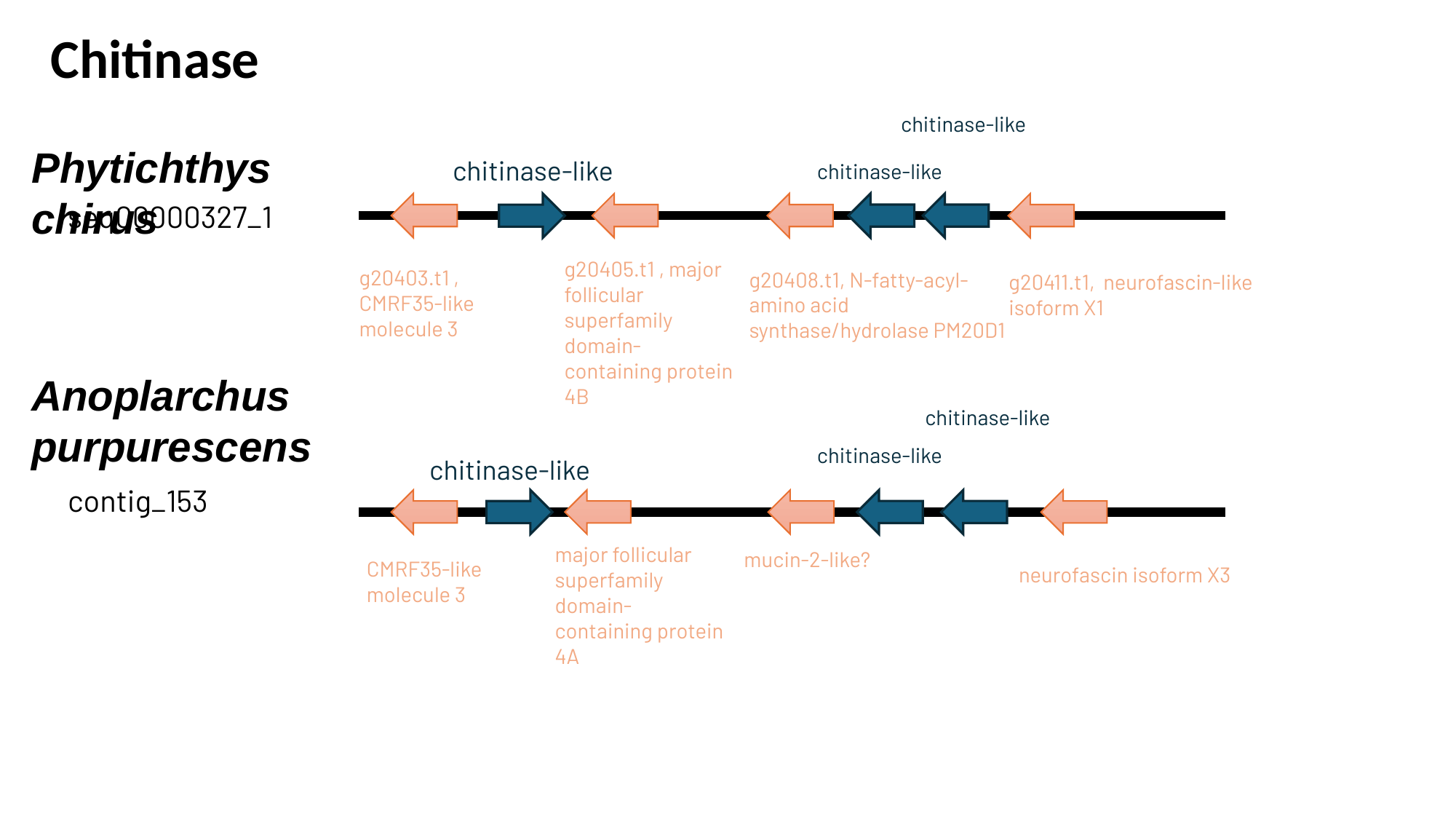

Chitinase
chitinase-like
Phytichthys chirus
chitinase-like
chitinase-like
seq00000327_1

g20405.t1 , major follicular superfamily domain-containing protein 4B
g20403.t1 , CMRF35-like molecule 3
g20408.t1, N-fatty-acyl-amino acid synthase/hydrolase PM20D1
g20411.t1,  neurofascin-like isoform X1
Anoplarchus purpurescens
chitinase-like
chitinase-like
chitinase-like
contig_153

major follicular superfamily domain-containing protein 4A
mucin-2-like?
CMRF35-like molecule 3
neurofascin isoform X3